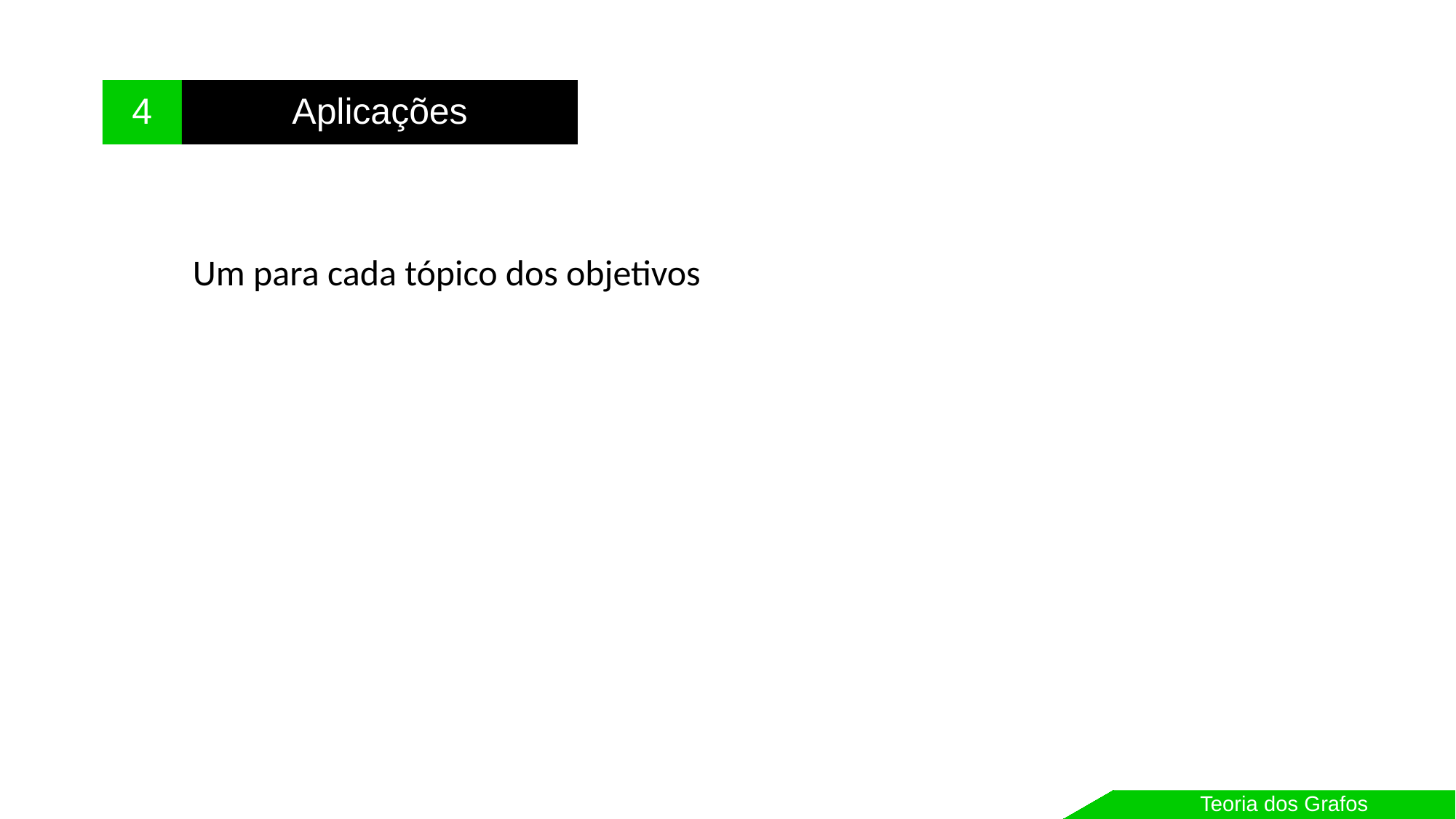

4
Aplicações
Um para cada tópico dos objetivos

Teoria dos Grafos